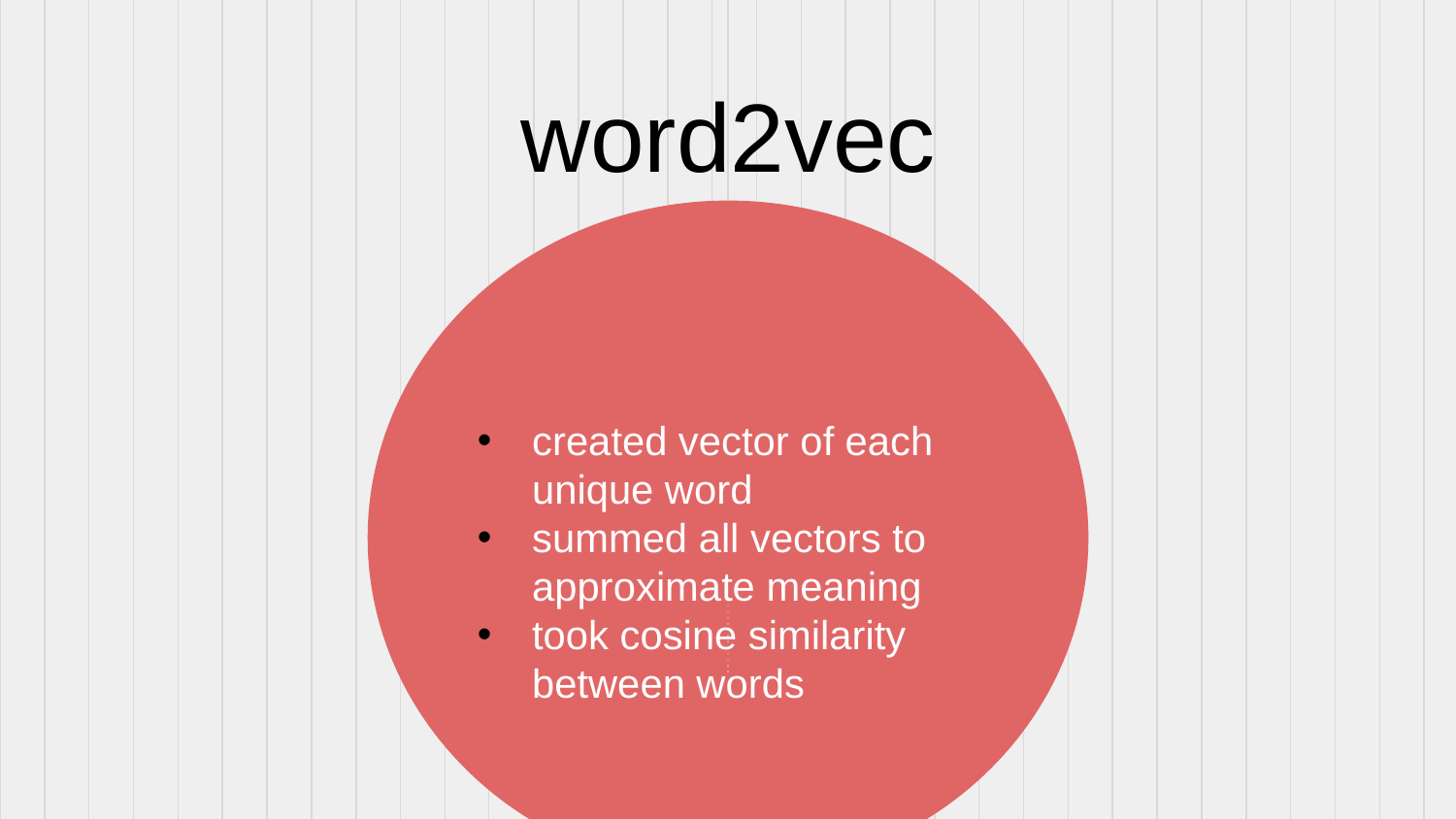

# word2vec

created vector of each unique word
summed all vectors to approximate meaning
took cosine similarity between words